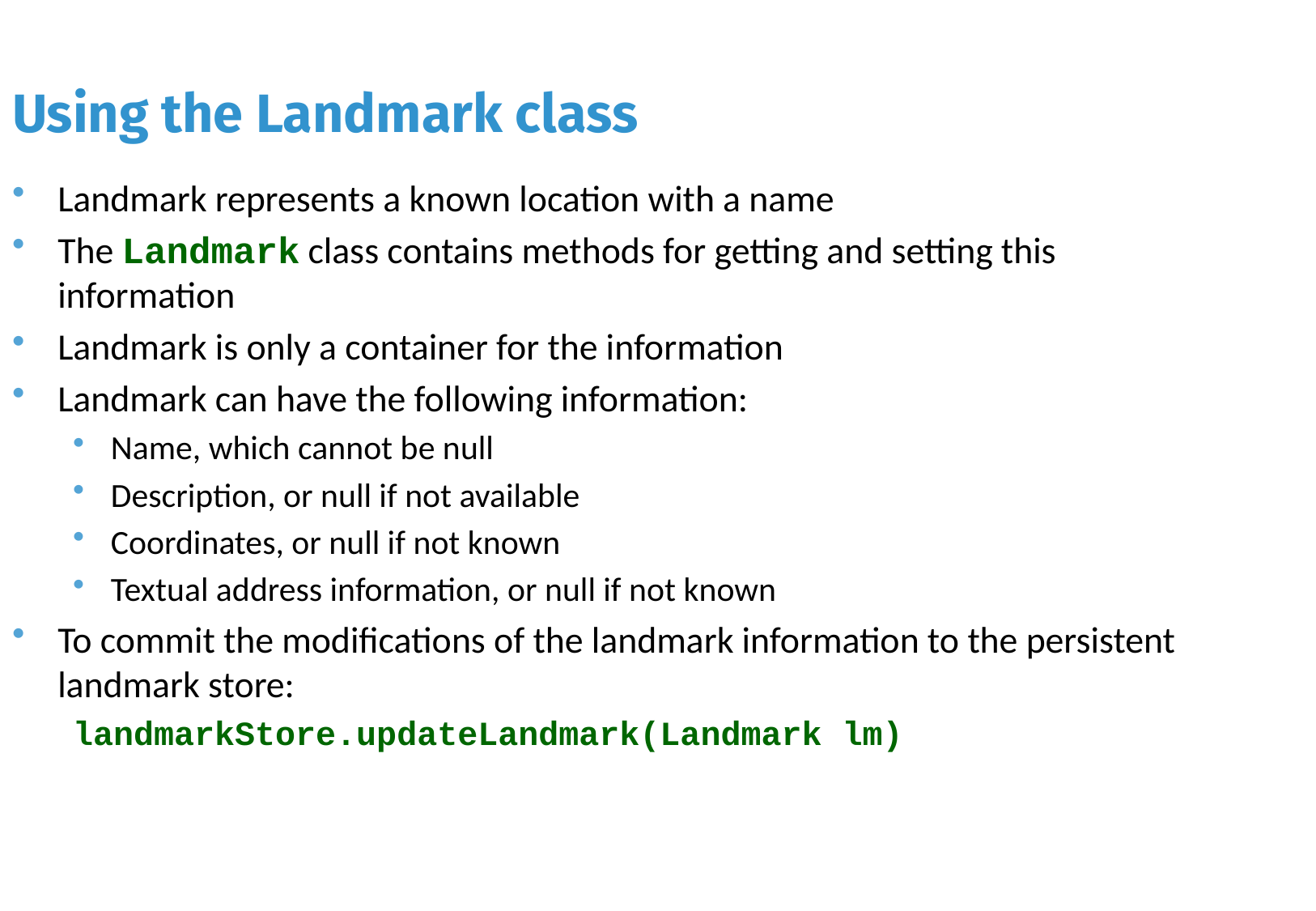

Using the Landmark class
Landmark represents a known location with a name
The Landmark class contains methods for getting and setting this information
Landmark is only a container for the information
Landmark can have the following information:
Name, which cannot be null
Description, or null if not available
Coordinates, or null if not known
Textual address information, or null if not known
To commit the modifications of the landmark information to the persistent landmark store:
landmarkStore.updateLandmark(Landmark lm)